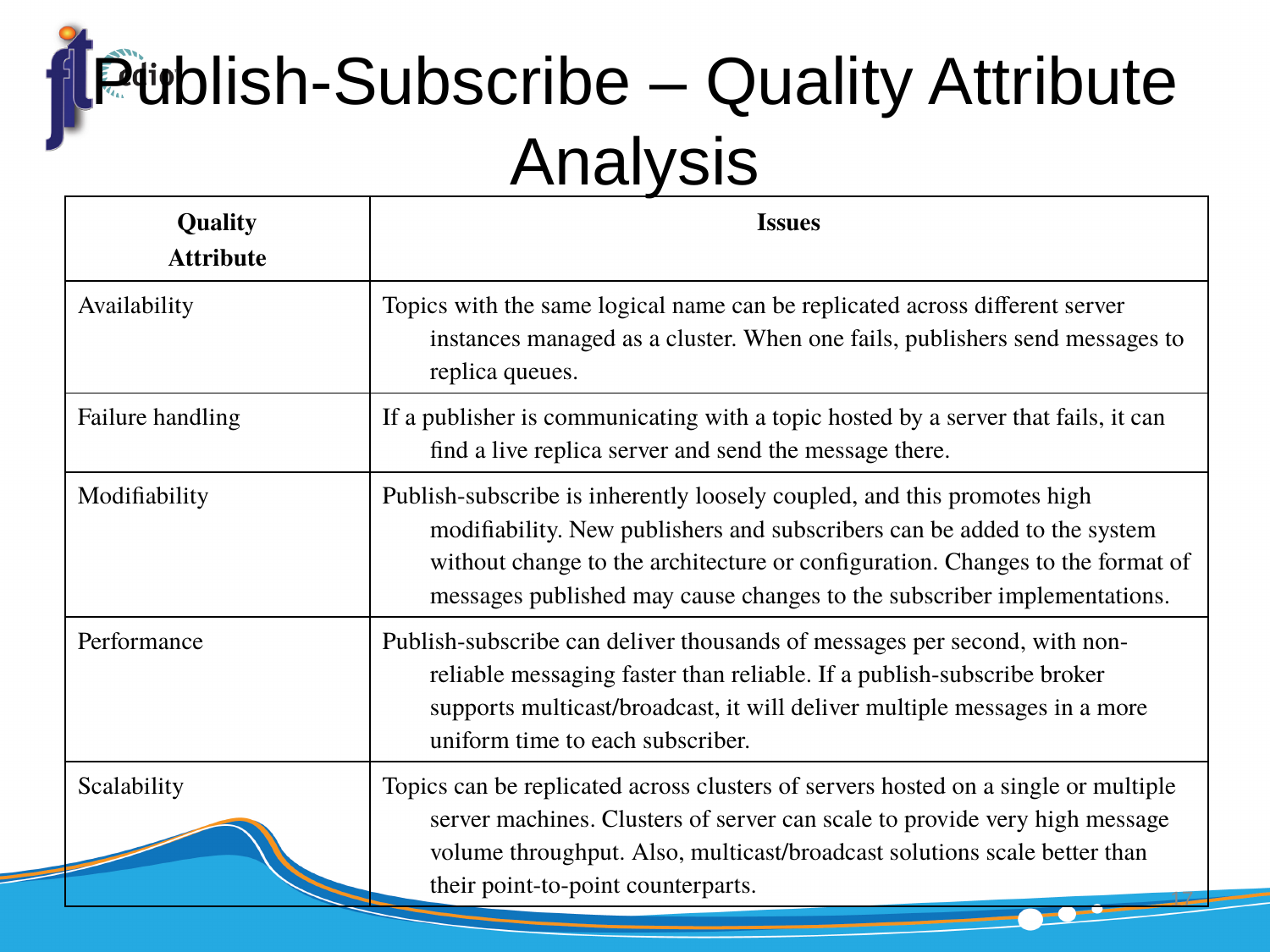

# Publish-Subscribe – Quality Attribute Analysis
| Quality Attribute | Issues |
| --- | --- |
| Availability | Topics with the same logical name can be replicated across different server instances managed as a cluster. When one fails, publishers send messages to replica queues. |
| Failure handling | If a publisher is communicating with a topic hosted by a server that fails, it can find a live replica server and send the message there. |
| Modifiability | Publish-subscribe is inherently loosely coupled, and this promotes high modifiability. New publishers and subscribers can be added to the system without change to the architecture or configuration. Changes to the format of messages published may cause changes to the subscriber implementations. |
| Performance | Publish-subscribe can deliver thousands of messages per second, with non-reliable messaging faster than reliable. If a publish-subscribe broker supports multicast/broadcast, it will deliver multiple messages in a more uniform time to each subscriber. |
| Scalability | Topics can be replicated across clusters of servers hosted on a single or multiple server machines. Clusters of server can scale to provide very high message volume throughput. Also, multicast/broadcast solutions scale better than their point-to-point counterparts. |
17